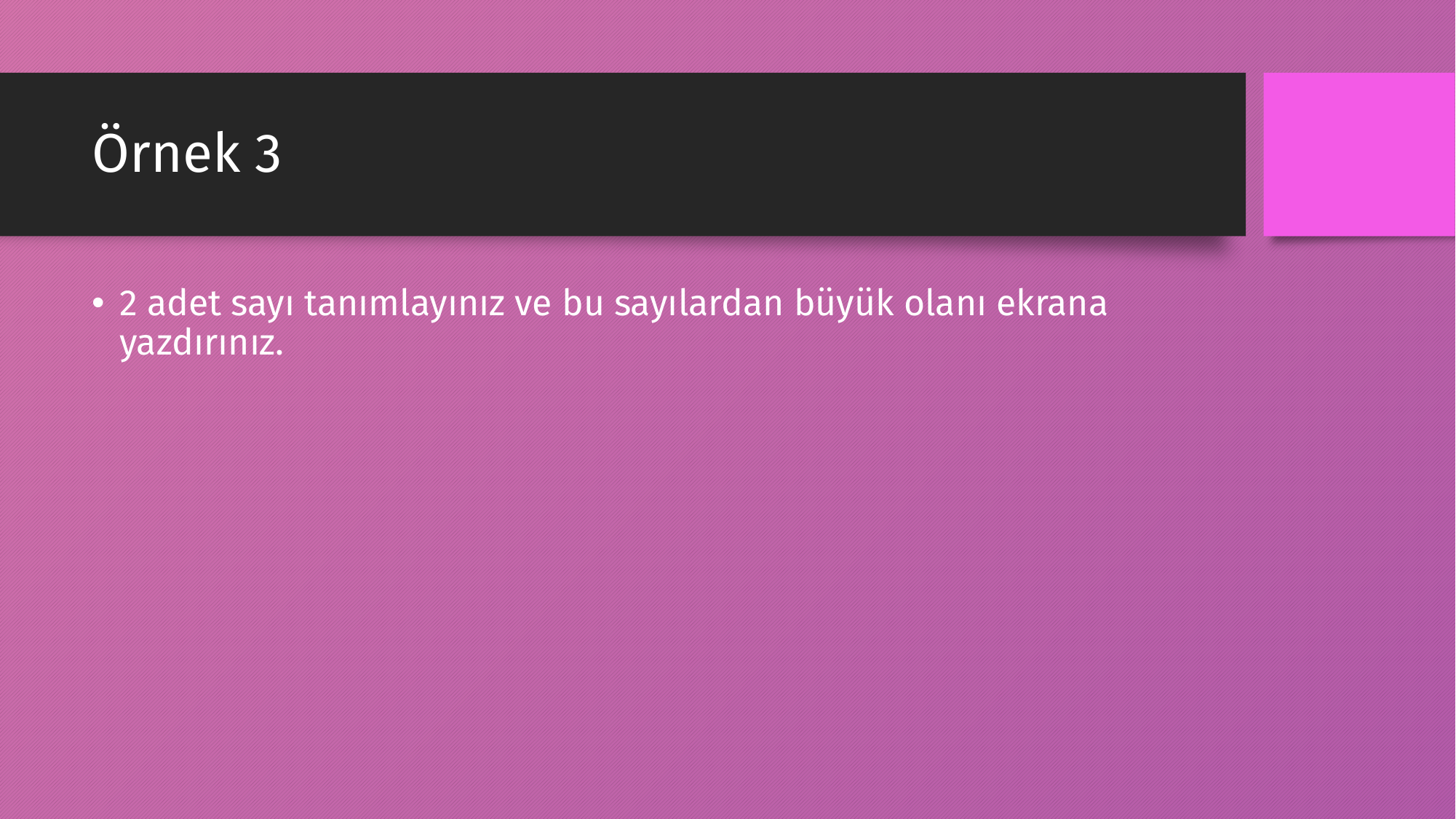

# Örnek 3
2 adet sayı tanımlayınız ve bu sayılardan büyük olanı ekrana yazdırınız.